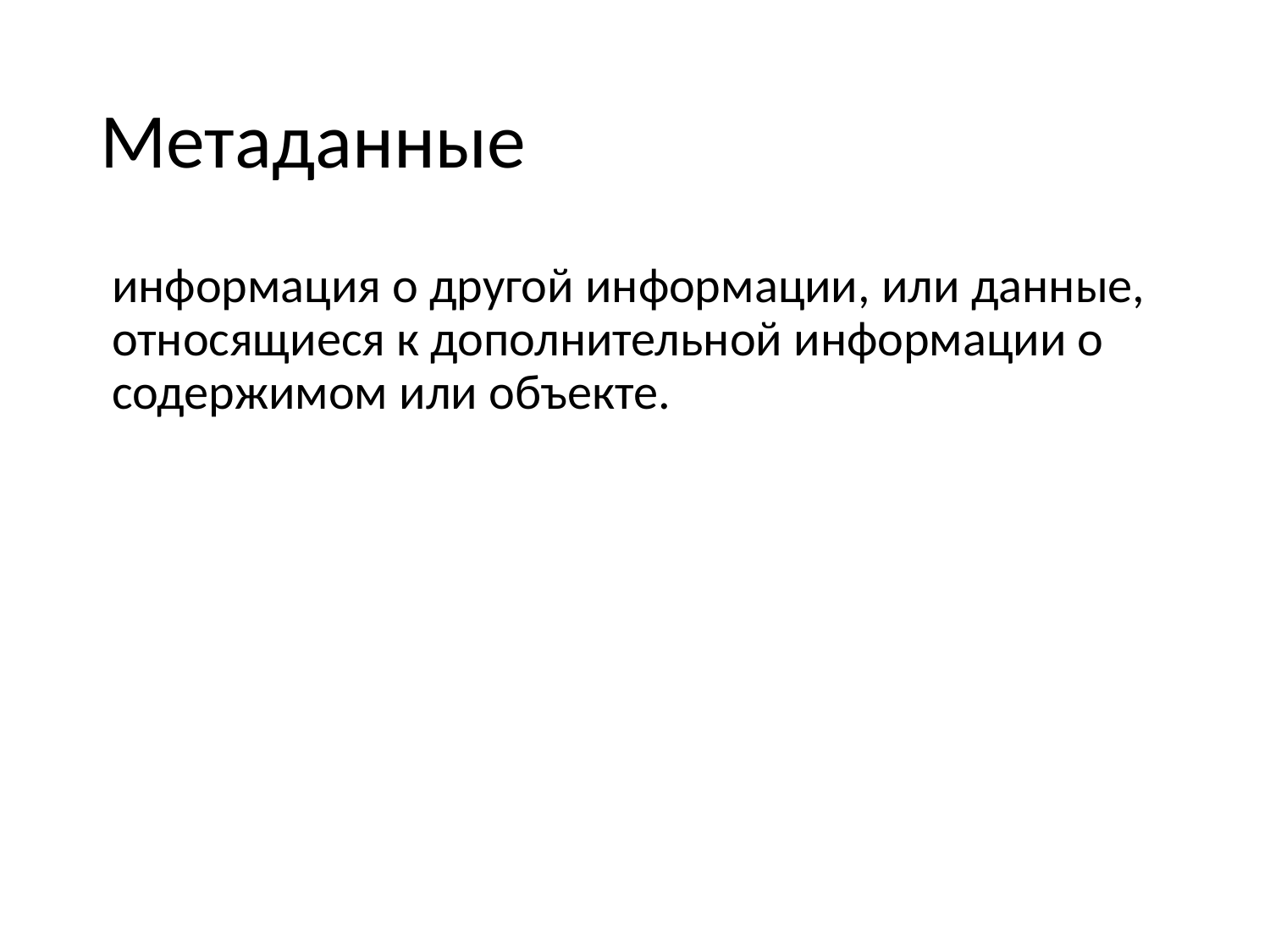

# Метаданные
информация о другой информации, или данные, относящиеся к дополнительной информации о содержимом или объекте.